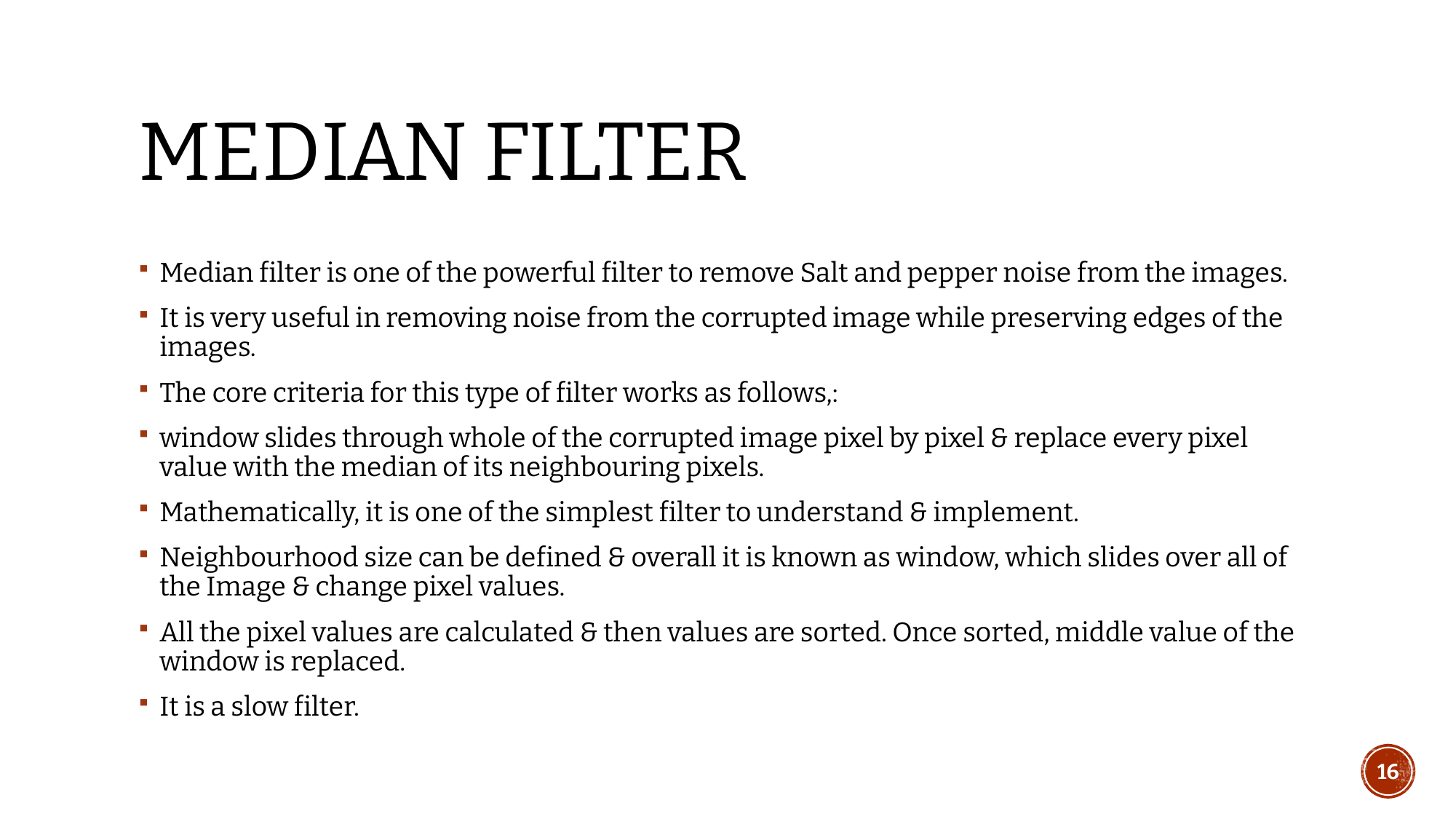

# Median filter
Median filter is one of the powerful filter to remove Salt and pepper noise from the images.
It is very useful in removing noise from the corrupted image while preserving edges of the images.
The core criteria for this type of filter works as follows,:
window slides through whole of the corrupted image pixel by pixel & replace every pixel value with the median of its neighbouring pixels.
Mathematically, it is one of the simplest filter to understand & implement.
Neighbourhood size can be defined & overall it is known as window, which slides over all of the Image & change pixel values.
All the pixel values are calculated & then values are sorted. Once sorted, middle value of the window is replaced.
It is a slow filter.
16